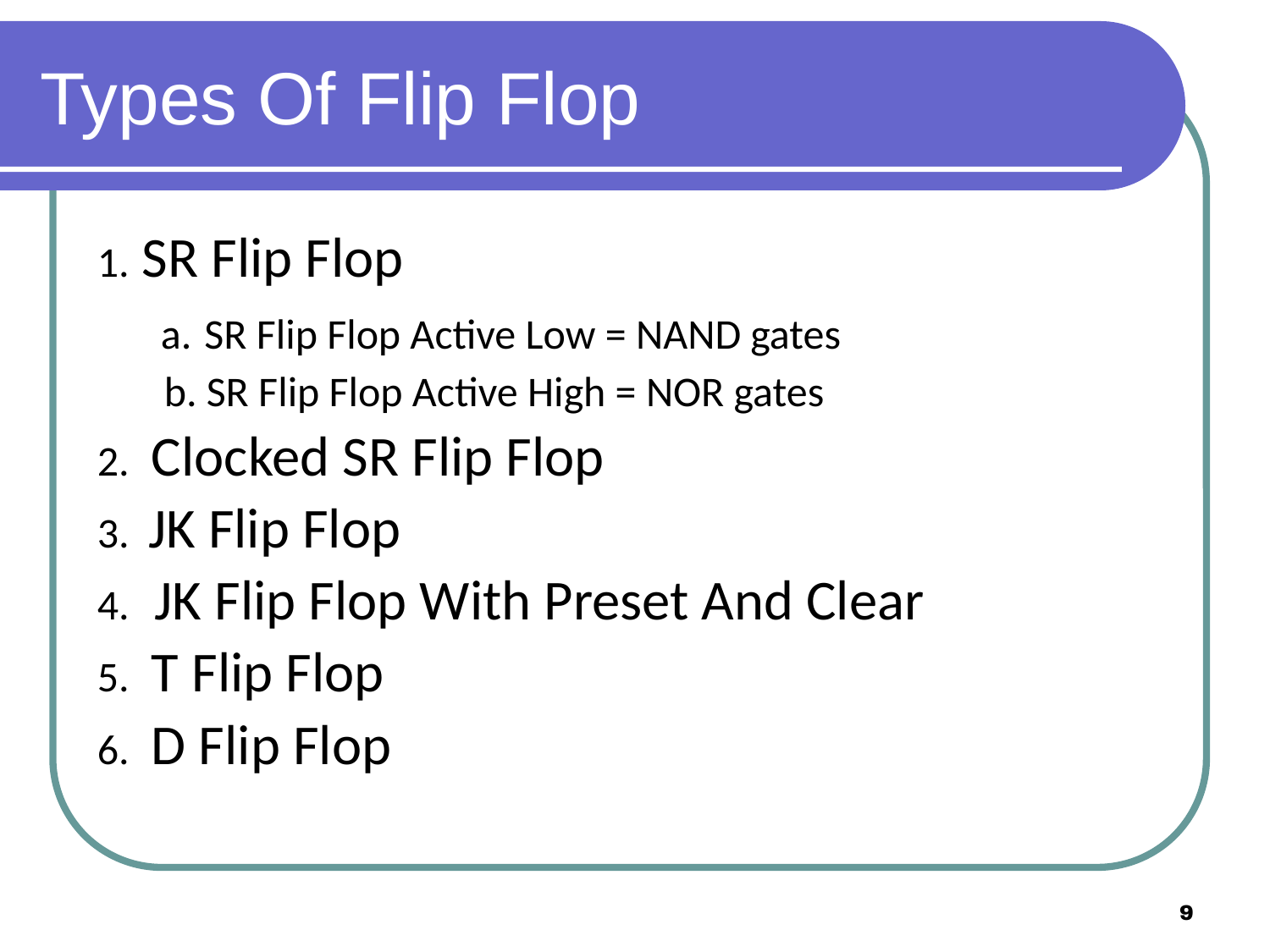

# Types Of Flip Flop
1. SR Flip Flop
     a. SR Flip Flop Active Low = NAND gates
       b. SR Flip Flop Active High = NOR gates
2.  Clocked SR Flip Flop
3.  JK Flip Flop
4.  JK Flip Flop With Preset And Clear
5.  T Flip Flop
6.  D Flip Flop

9